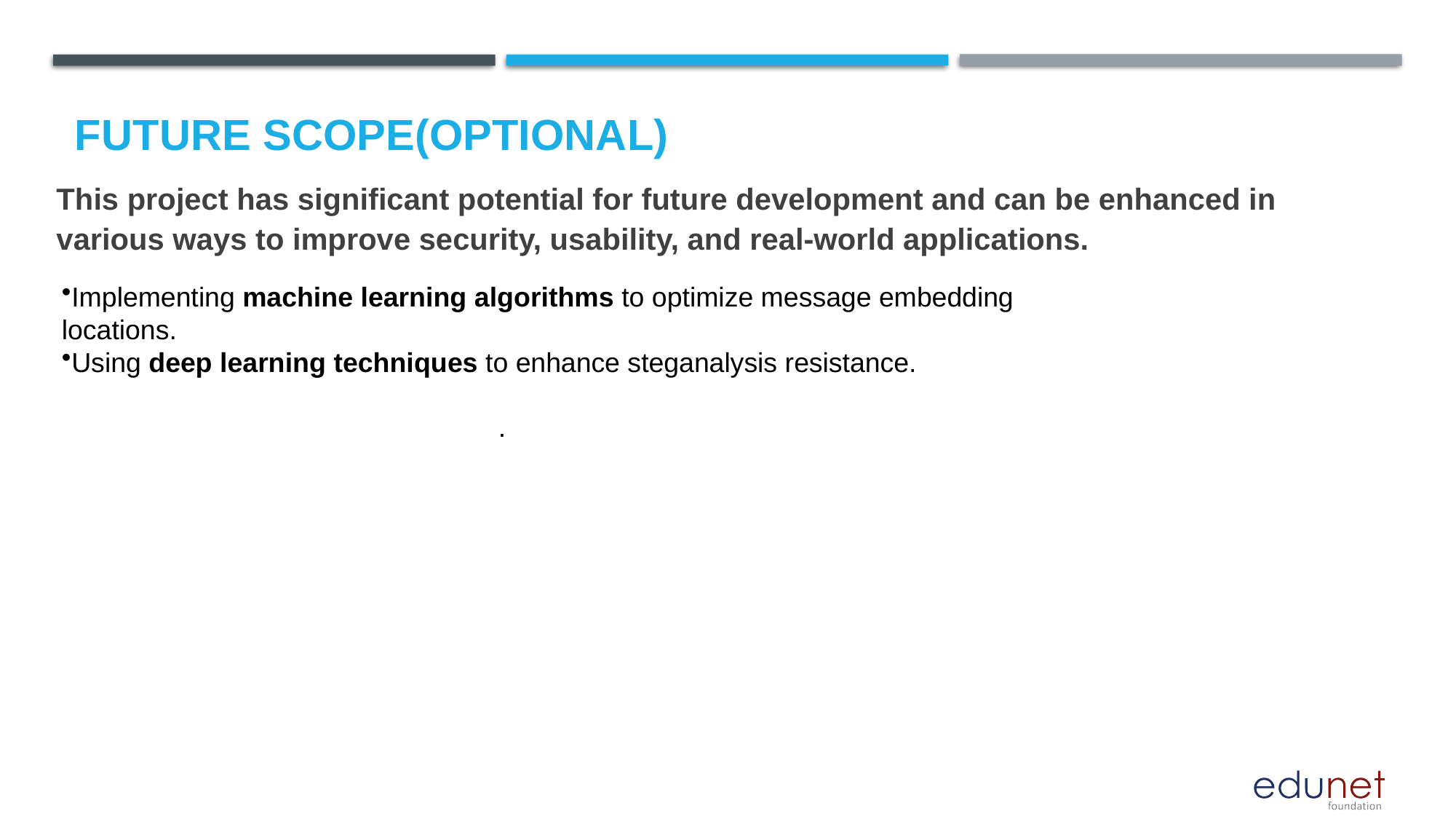

This project has significant potential for future development and can be enhanced in various ways to improve security, usability, and real-world applications.

Future scope(optional)

Implementing machine learning algorithms to optimize message embedding locations.
Using deep learning techniques to enhance steganalysis resistance.

.